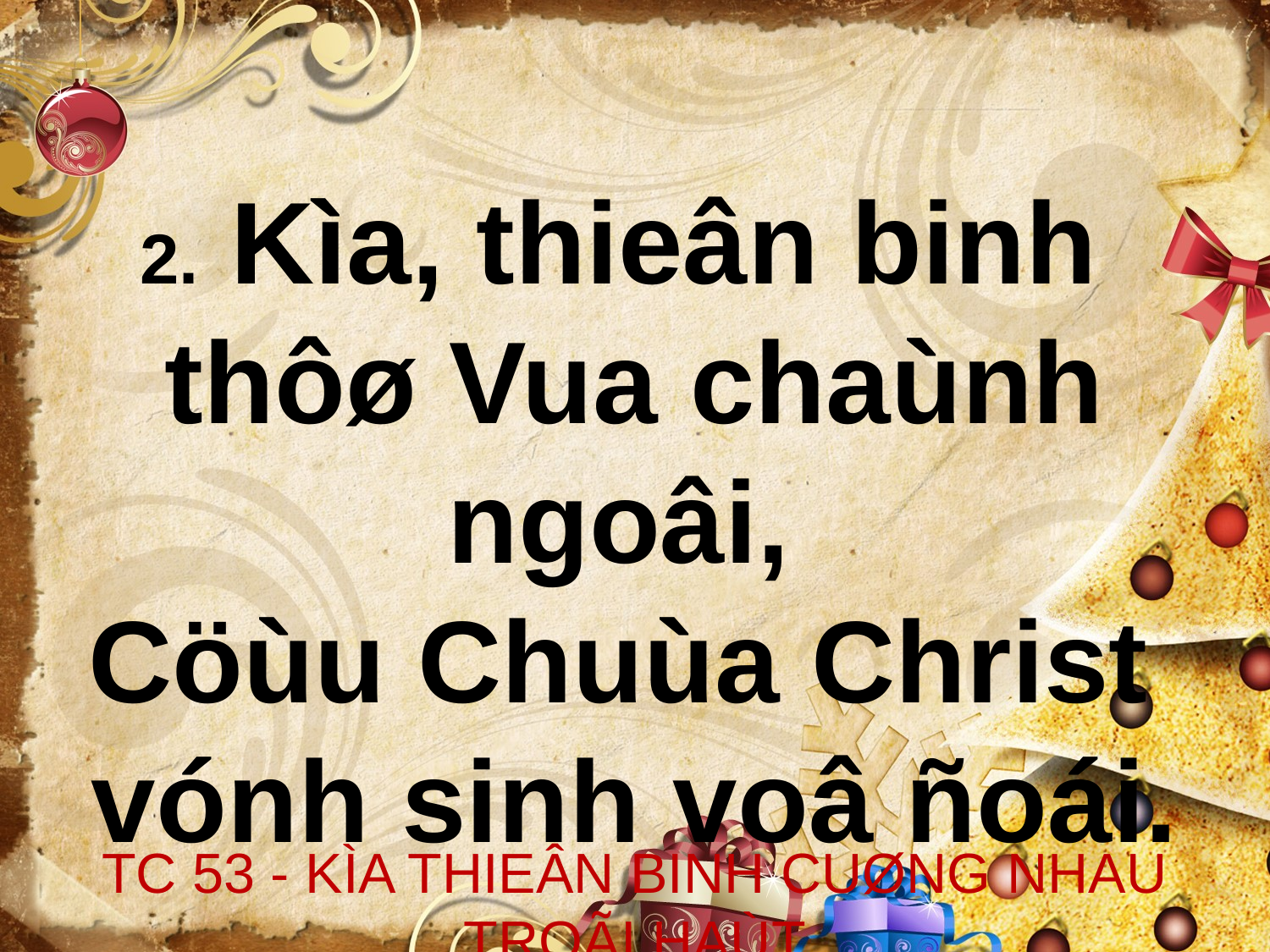

2. Kìa, thieân binh
thôø Vua chaùnh ngoâi,
Cöùu Chuùa Christ
vónh sinh voâ ñoái.
TC 53 - KÌA THIEÂN BINH CUØNG NHAU TROÃI HAÙT